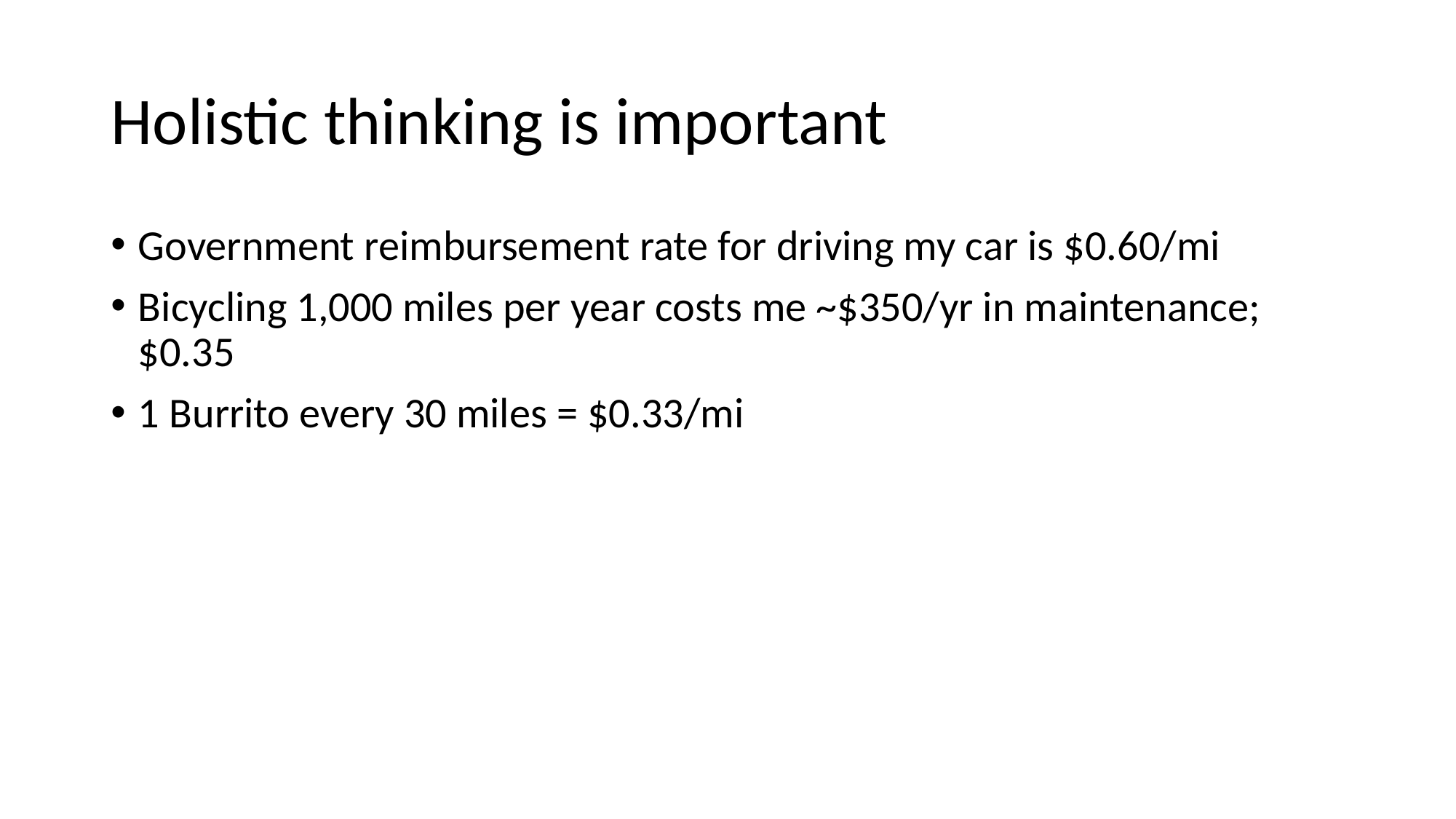

# Holistic thinking is important
Government reimbursement rate for driving my car is $0.60/mi
Bicycling 1,000 miles per year costs me ~$350/yr in maintenance; $0.35
1 Burrito every 30 miles = $0.33/mi